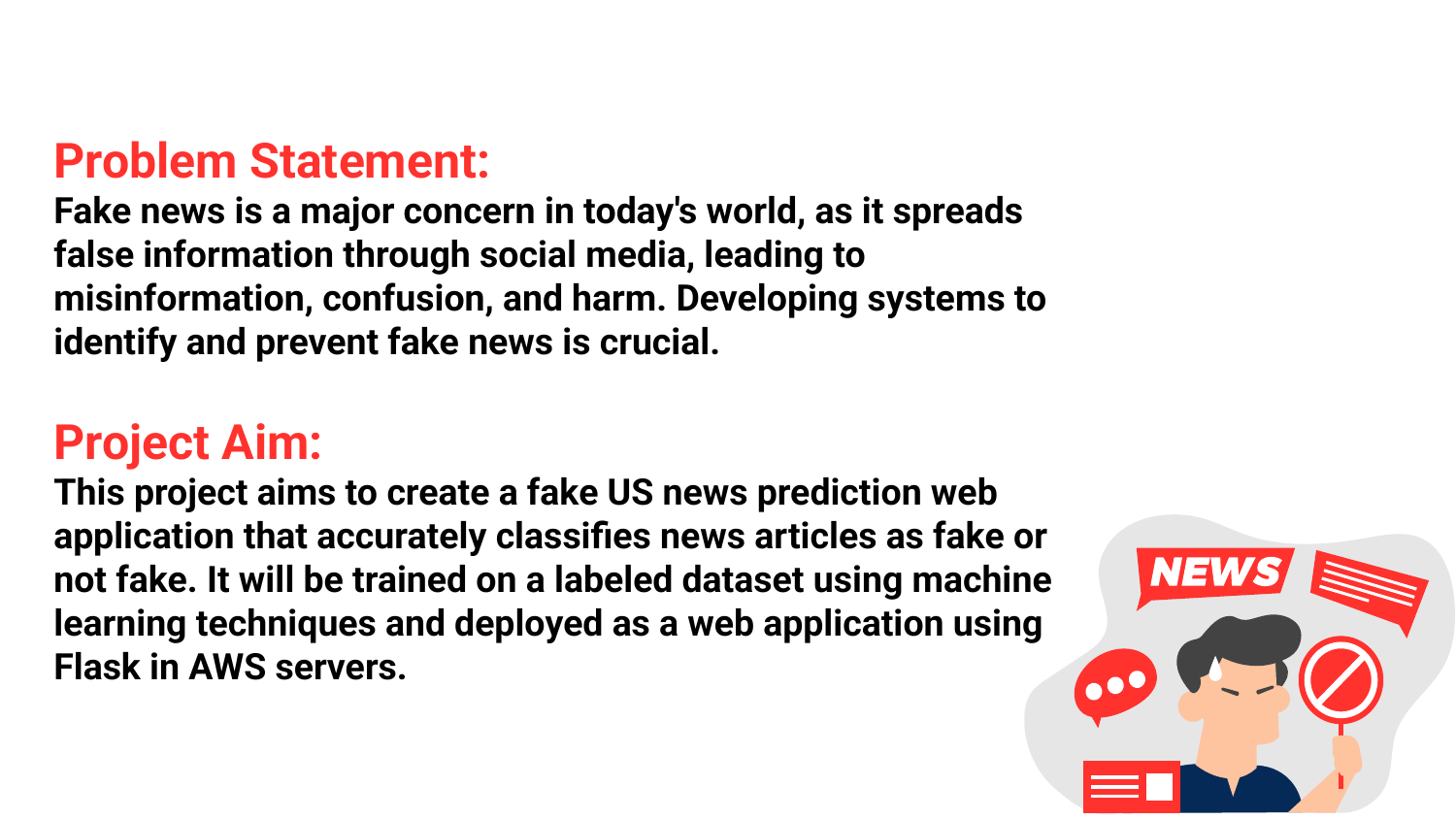

Problem Statement:
Fake news is a major concern in today's world, as it spreads false information through social media, leading to misinformation, confusion, and harm. Developing systems to identify and prevent fake news is crucial.

Project Aim:
This project aims to create a fake US news prediction web application that accurately classifies news articles as fake or not fake. It will be trained on a labeled dataset using machine learning techniques and deployed as a web application using Flask in AWS servers.